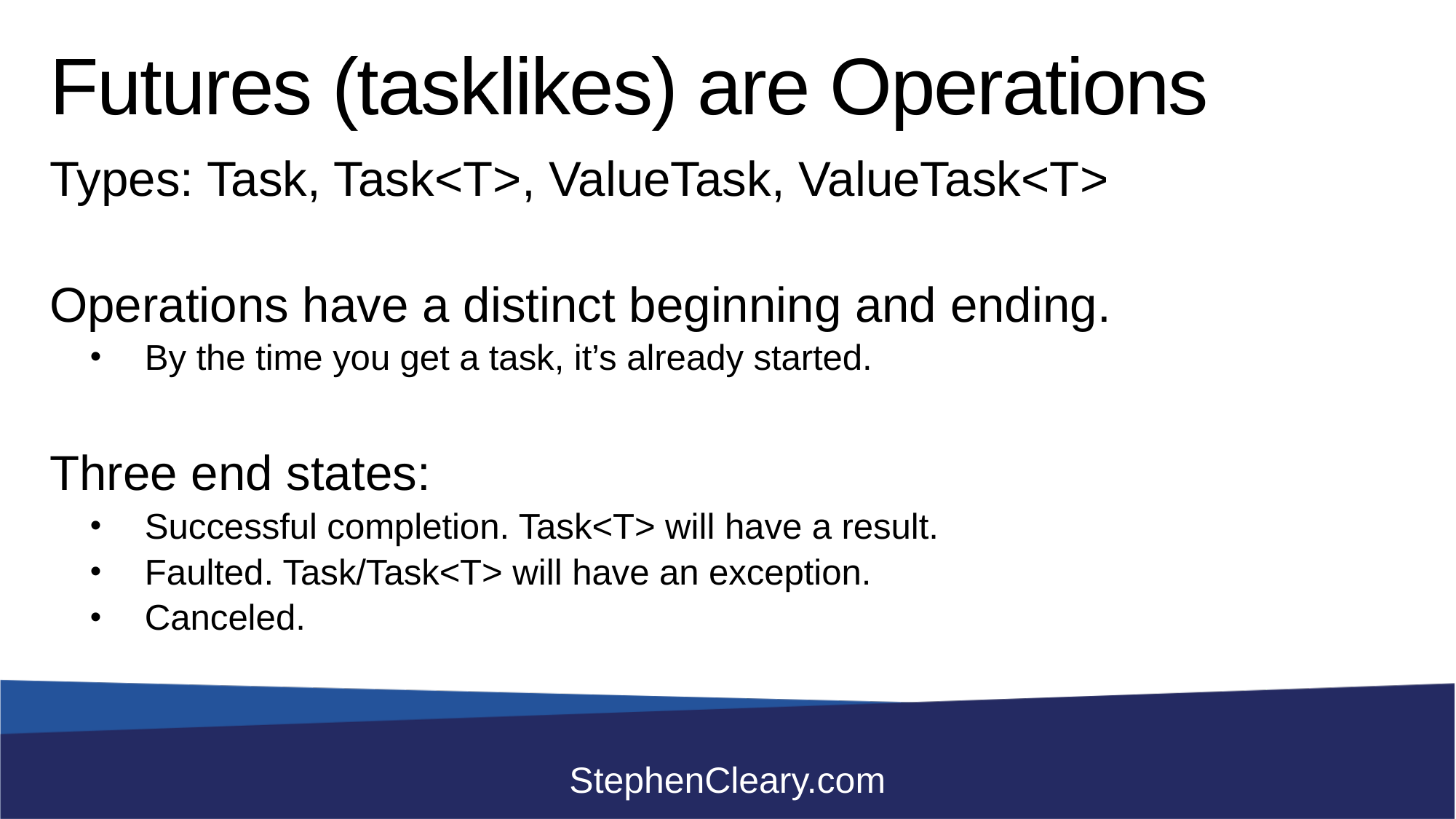

# Futures (tasklikes) are Operations
Types: Task, Task<T>, ValueTask, ValueTask<T>

Operations have a distinct beginning and ending.
By the time you get a task, it’s already started.

Three end states:
Successful completion. Task<T> will have a result.
Faulted. Task/Task<T> will have an exception.
Canceled.